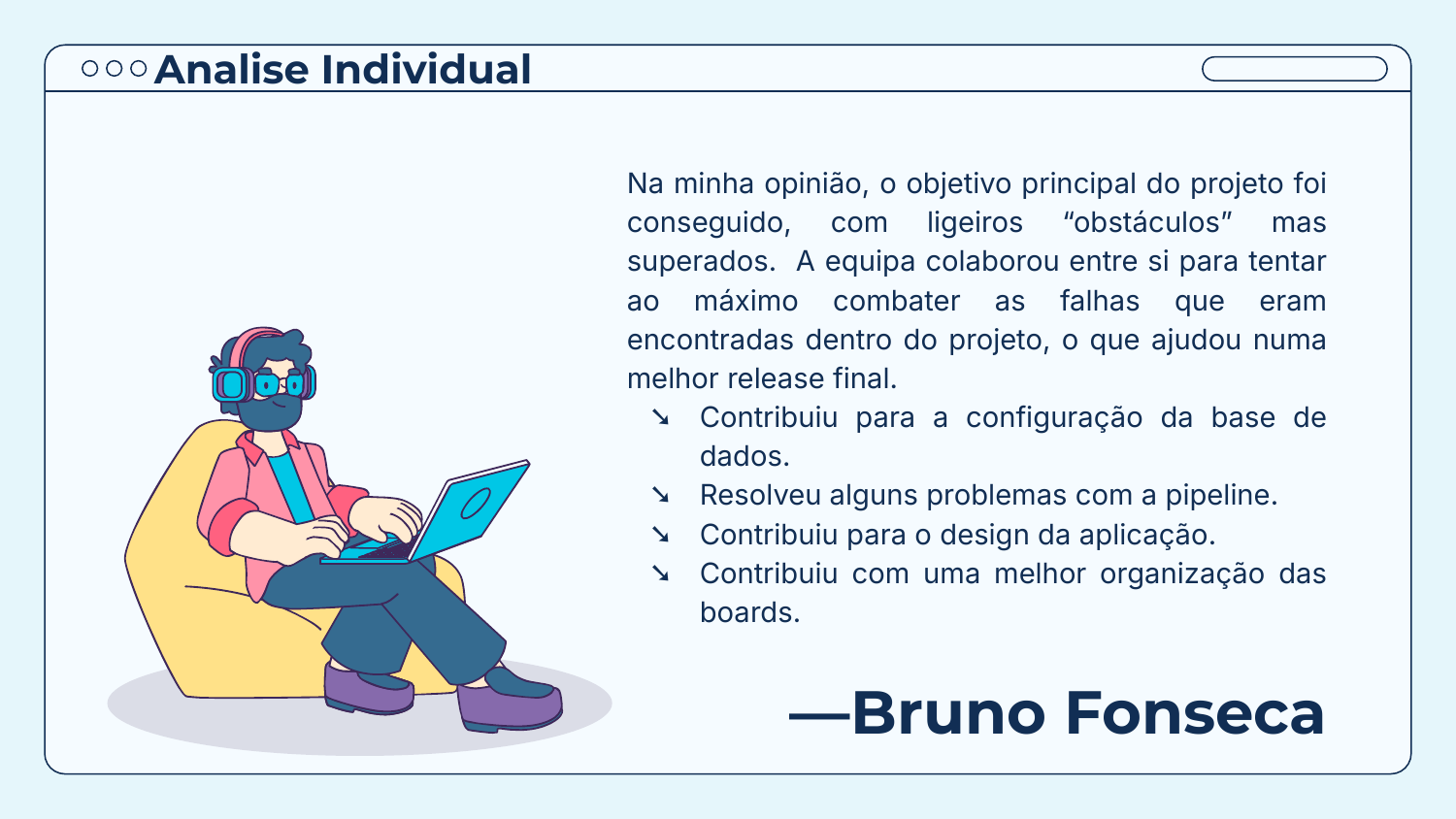

Analise Individual
Na minha opinião, o objetivo principal do projeto foi conseguido, com ligeiros “obstáculos” mas superados.  A equipa colaborou entre si para tentar ao máximo combater as falhas que eram encontradas dentro do projeto, o que ajudou numa melhor release final.
Contribuiu para a configuração da base de dados.
Resolveu alguns problemas com a pipeline.
Contribuiu para o design da aplicação.
Contribuiu com uma melhor organização das boards.

# —Bruno Fonseca